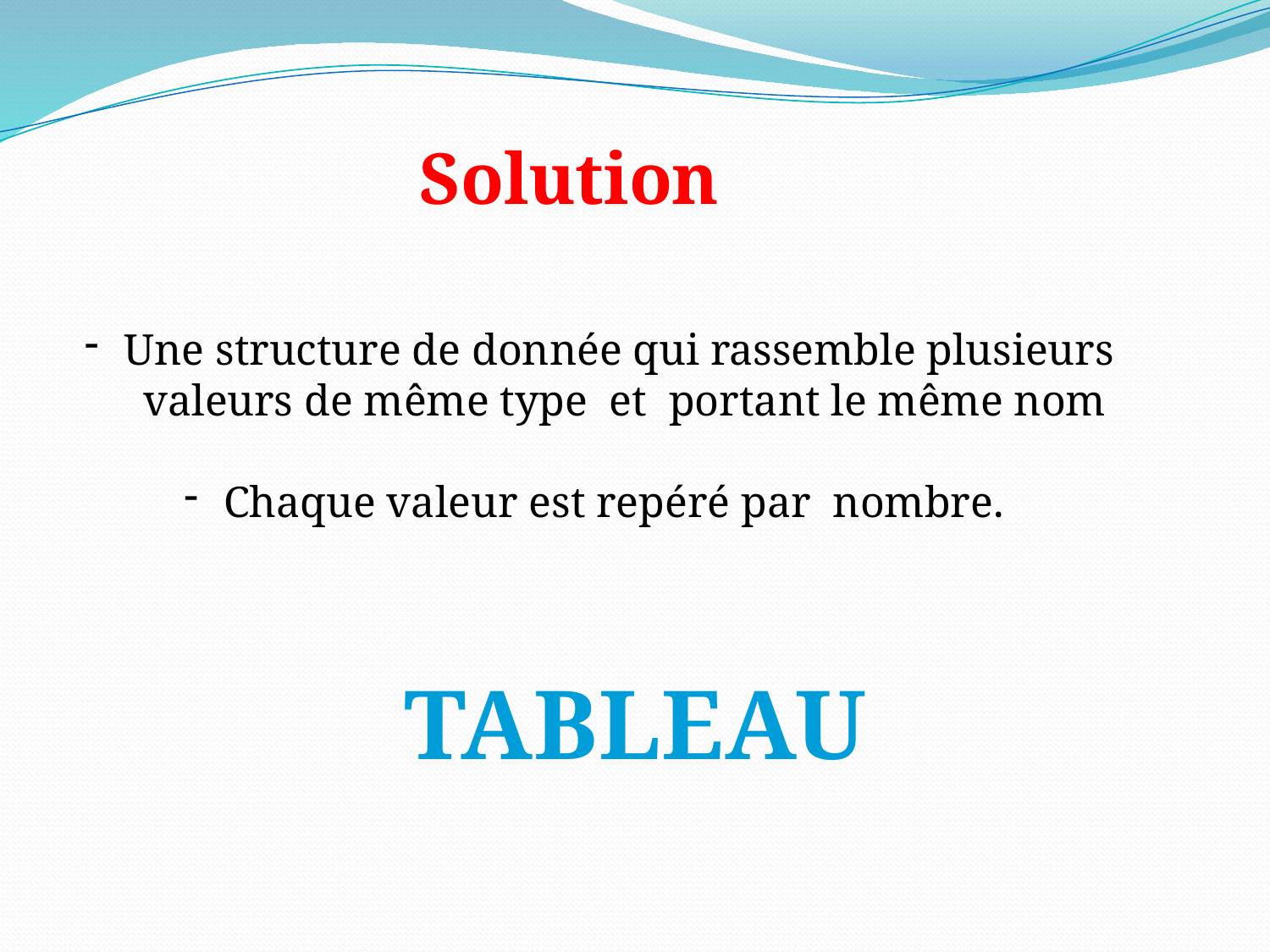

Solution
Une structure de donnée qui rassemble plusieurs  valeurs de même type  et  portant le même nom

Chaque valeur est repéré par  nombre.

TABLEAU